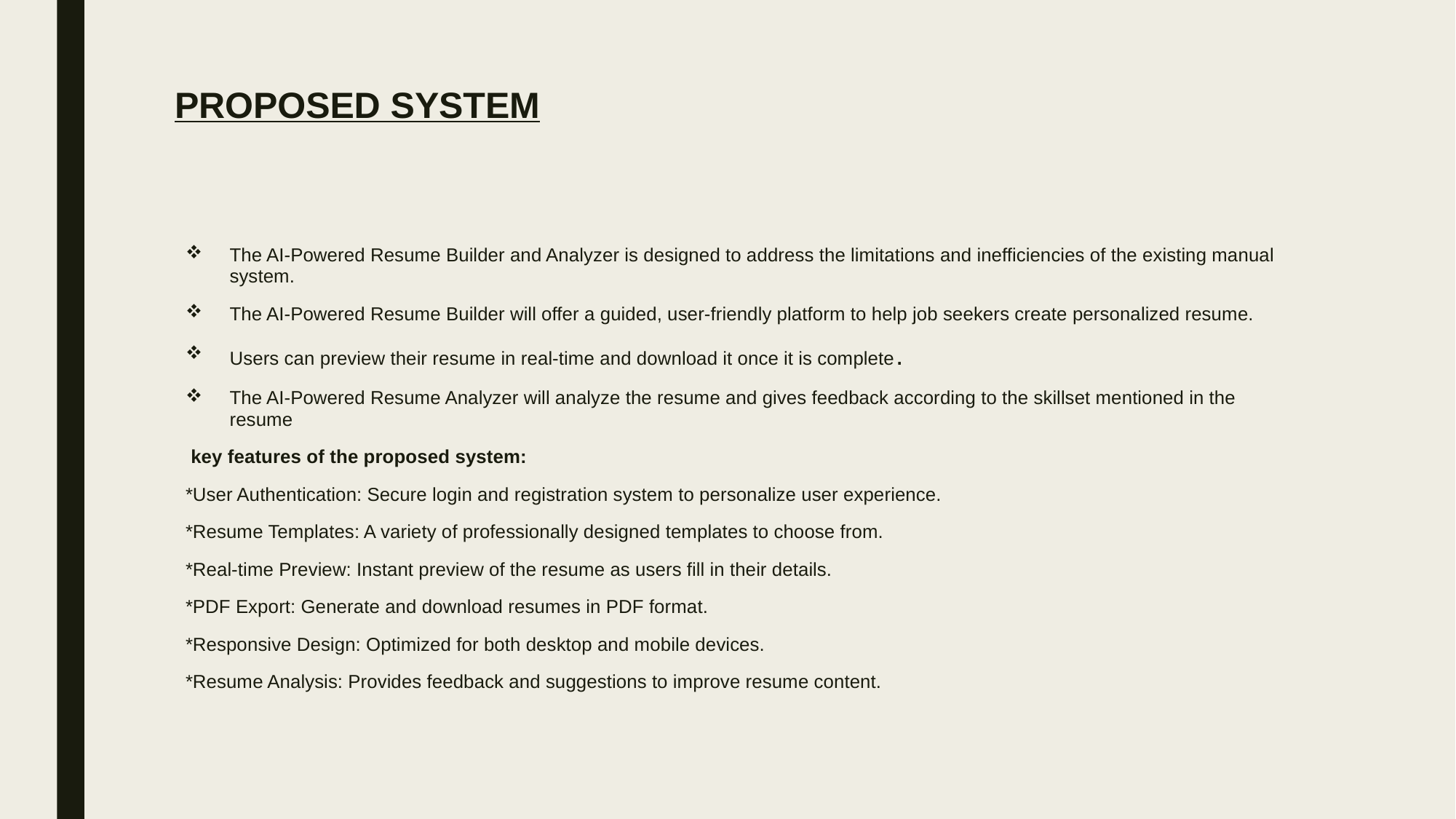

# PROPOSED SYSTEM
The AI-Powered Resume Builder and Analyzer is designed to address the limitations and inefficiencies of the existing manual system.
The AI-Powered Resume Builder will offer a guided, user-friendly platform to help job seekers create personalized resume.
Users can preview their resume in real-time and download it once it is complete.
The AI-Powered Resume Analyzer will analyze the resume and gives feedback according to the skillset mentioned in the resume
 key features of the proposed system:
*User Authentication: Secure login and registration system to personalize user experience.
*Resume Templates: A variety of professionally designed templates to choose from.
*Real-time Preview: Instant preview of the resume as users fill in their details.
*PDF Export: Generate and download resumes in PDF format.
*Responsive Design: Optimized for both desktop and mobile devices.
*Resume Analysis: Provides feedback and suggestions to improve resume content.